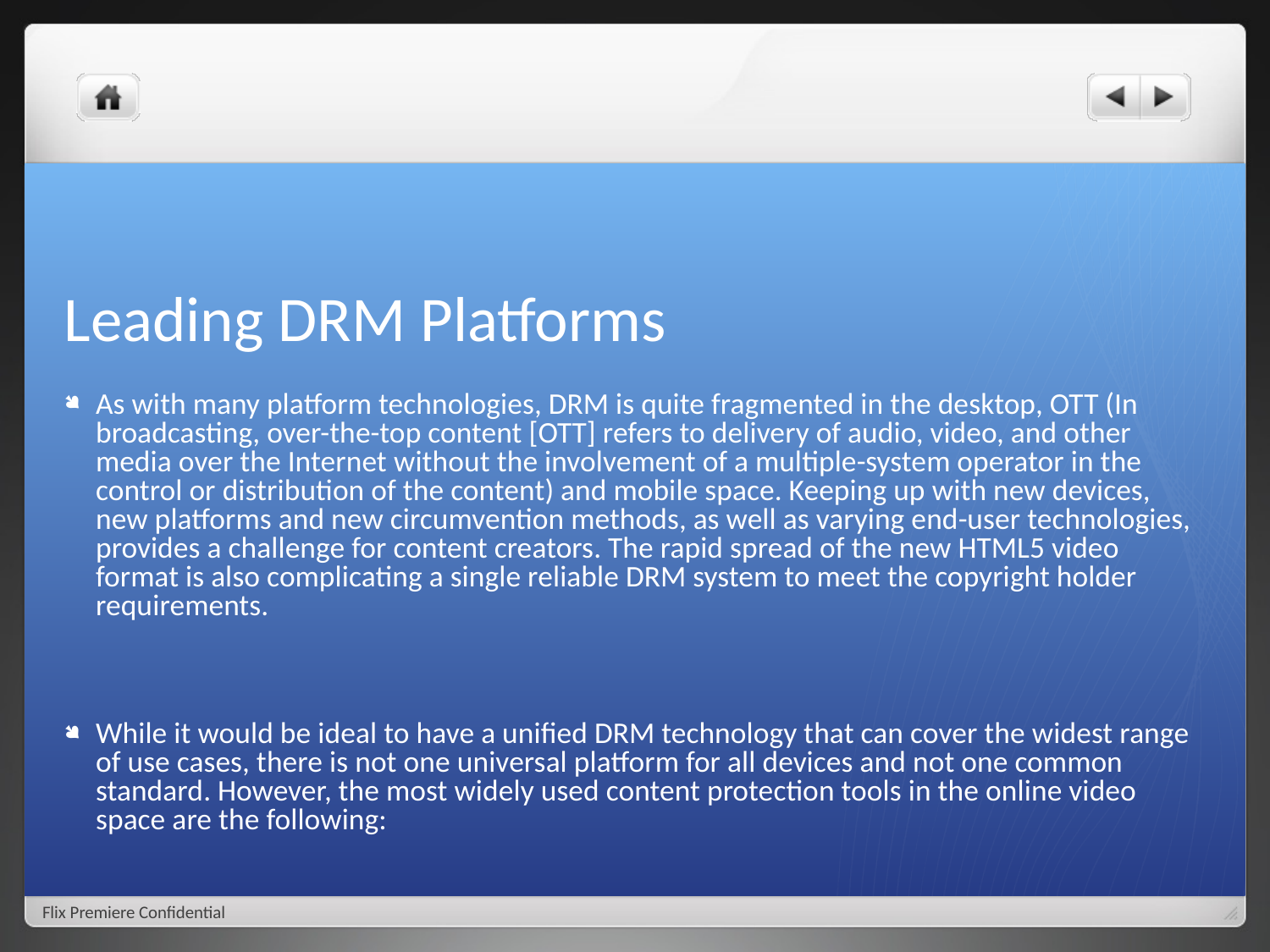

# Leading DRM Platforms
As with many platform technologies, DRM is quite fragmented in the desktop, OTT (In broadcasting, over-the-top content [OTT] refers to delivery of audio, video, and other media over the Internet without the involvement of a multiple-system operator in the control or distribution of the content) and mobile space. Keeping up with new devices, new platforms and new circumvention methods, as well as varying end-user technologies, provides a challenge for content creators. The rapid spread of the new HTML5 video format is also complicating a single reliable DRM system to meet the copyright holder requirements.

While it would be ideal to have a unified DRM technology that can cover the widest range of use cases, there is not one universal platform for all devices and not one common standard. However, the most widely used content protection tools in the online video space are the following:
Flix Premiere Confidential